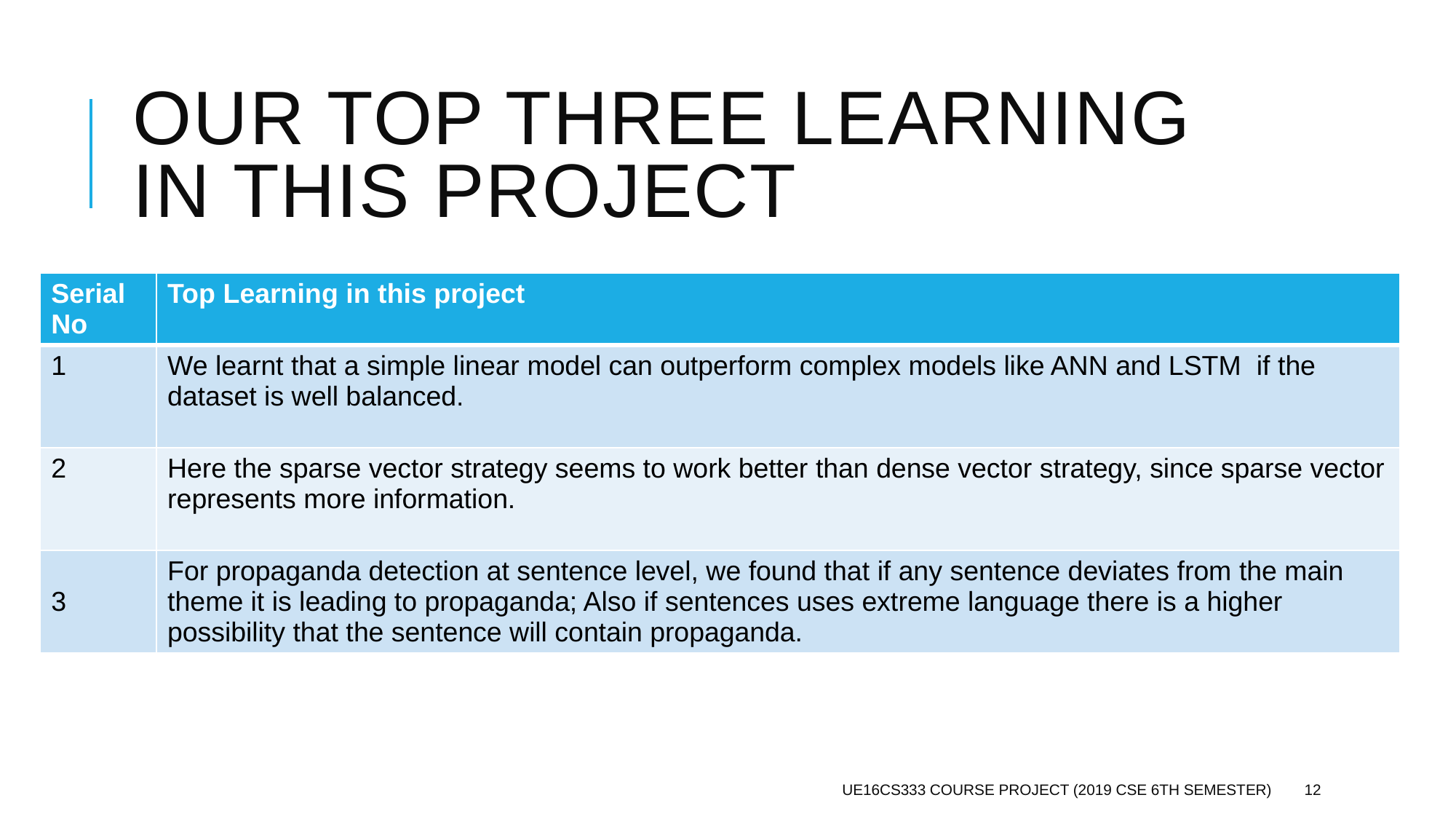

# Our top three learning in this project
| Serial No | Top Learning in this project |
| --- | --- |
| 1 | We learnt that a simple linear model can outperform complex models like ANN and LSTM if the dataset is well balanced. |
| 2 | Here the sparse vector strategy seems to work better than dense vector strategy, since sparse vector represents more information. |
| 3 | For propaganda detection at sentence level, we found that if any sentence deviates from the main theme it is leading to propaganda; Also if sentences uses extreme language there is a higher possibility that the sentence will contain propaganda. |
UE16CS333 course project (2019 CSE 6th Semester)
12